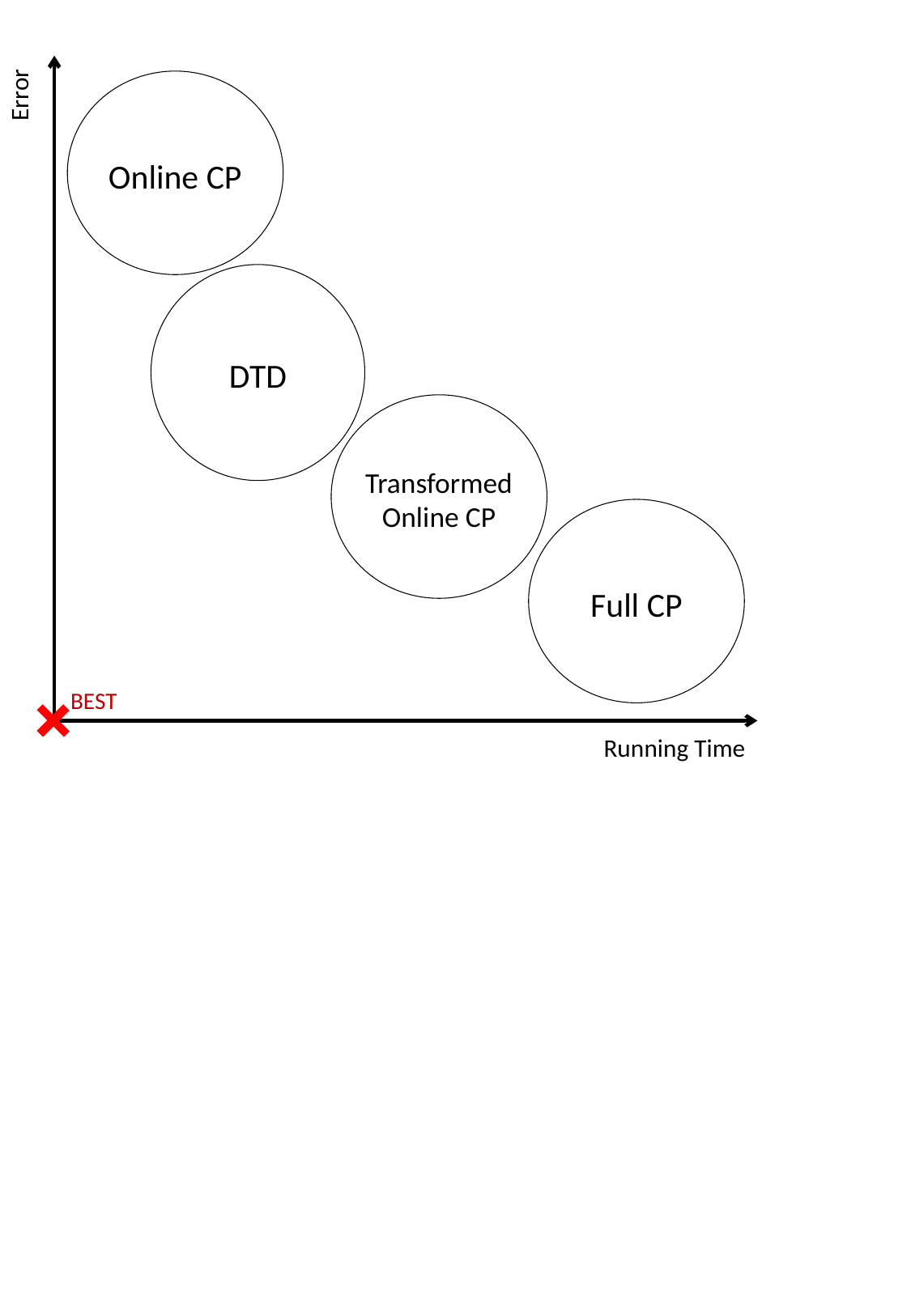

Online CP
DTD
Error
Transformed
Online CP
Full CP
BEST

Running Time